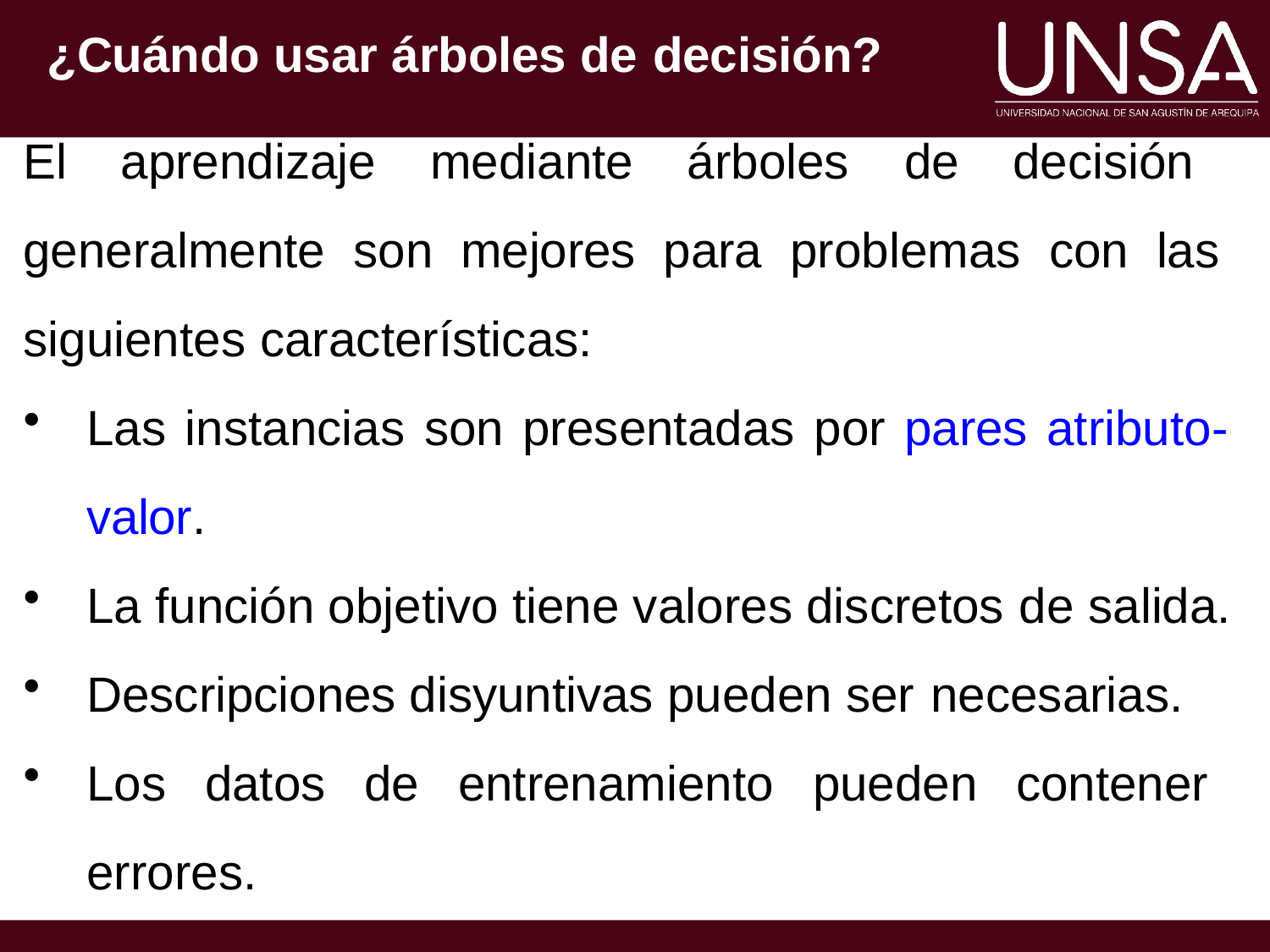

¿Cuándo usar árboles de decisión?
El aprendizaje mediante árboles de decisión  generalmente son mejores para problemas con las  siguientes características:
Las instancias son presentadas por pares atributo-  valor.
La función objetivo tiene valores discretos de salida.
Descripciones disyuntivas pueden ser necesarias.
Los datos de entrenamiento pueden contener  errores.